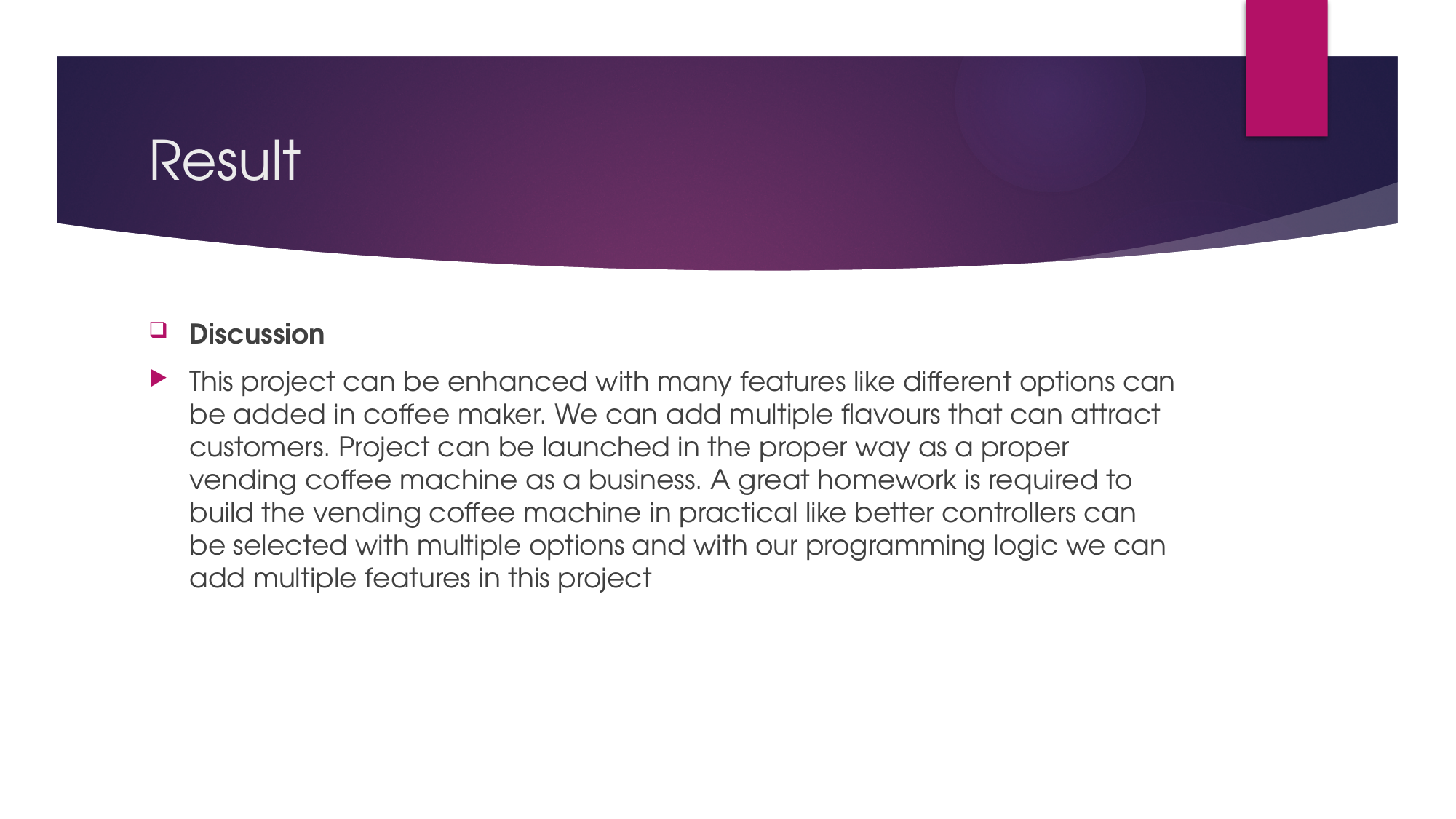

# Result
Discussion
This project can be enhanced with many features like different options can be added in coffee maker. We can add multiple flavours that can attract customers. Project can be launched in the proper way as a proper vending coffee machine as a business. A great homework is required to build the vending coffee machine in practical like better controllers can be selected with multiple options and with our programming logic we can add multiple features in this project